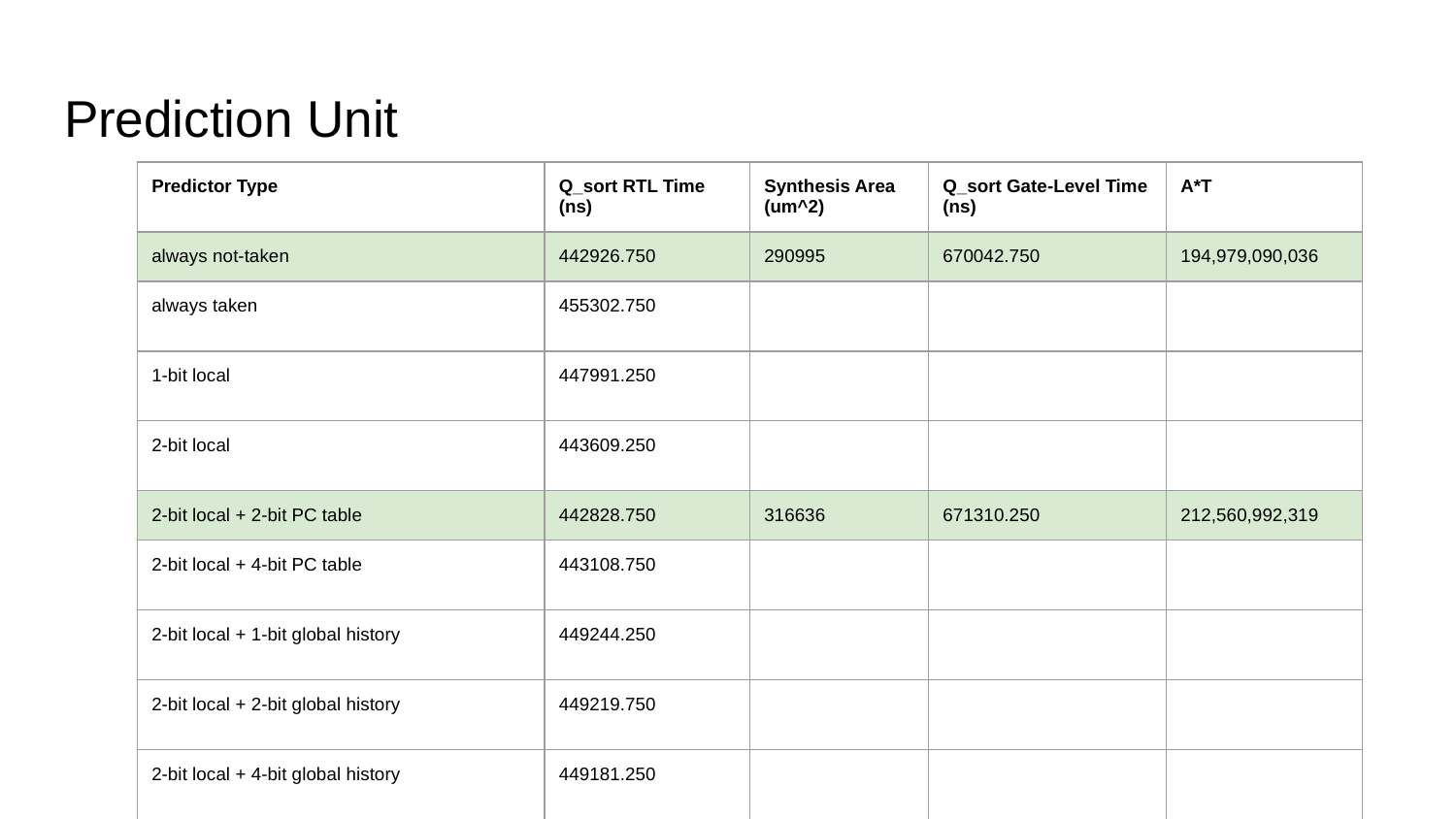

# Prediction Unit
| Predictor Type | Q\_sort RTL Time (ns) | Synthesis Area (um^2) | Q\_sort Gate-Level Time (ns) | A\*T |
| --- | --- | --- | --- | --- |
| always not-taken | 442926.750 | 290995 | 670042.750 | 194,979,090,036 |
| always taken | 455302.750 |  |  |  |
| 1-bit local | 447991.250 |  |  |  |
| 2-bit local | 443609.250 |  |  |  |
| 2-bit local + 2-bit PC table | 442828.750 | 316636 | 671310.250 | 212,560,992,319 |
| 2-bit local + 4-bit PC table | 443108.750 |  |  |  |
| 2-bit local + 1-bit global history | 449244.250 |  |  |  |
| 2-bit local + 2-bit global history | 449219.750 |  |  |  |
| 2-bit local + 4-bit global history | 449181.250 |  |  |  |
| 2-bit local + 2-bit PC table + 2-bit global history | 449282.750 |  |  |  |
| 2-bit local + 4-bit PC table + 2-bit global history | 449132.250 |  |  |  |